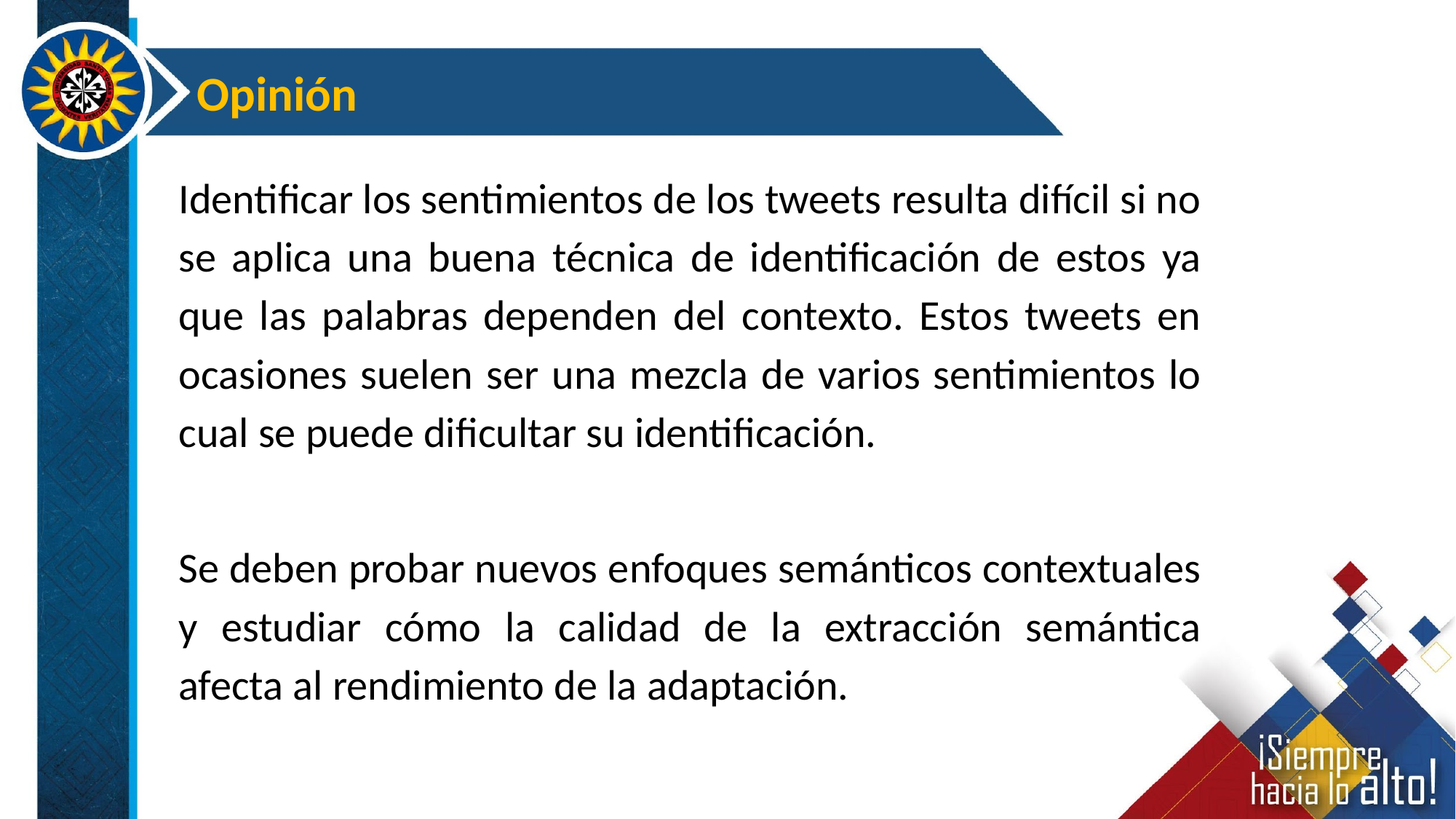

Opinión
Identificar los sentimientos de los tweets resulta difícil si no se aplica una buena técnica de identificación de estos ya que las palabras dependen del contexto. Estos tweets en ocasiones suelen ser una mezcla de varios sentimientos lo cual se puede dificultar su identificación.

Se deben probar nuevos enfoques semánticos contextuales y estudiar cómo la calidad de la extracción semántica afecta al rendimiento de la adaptación.